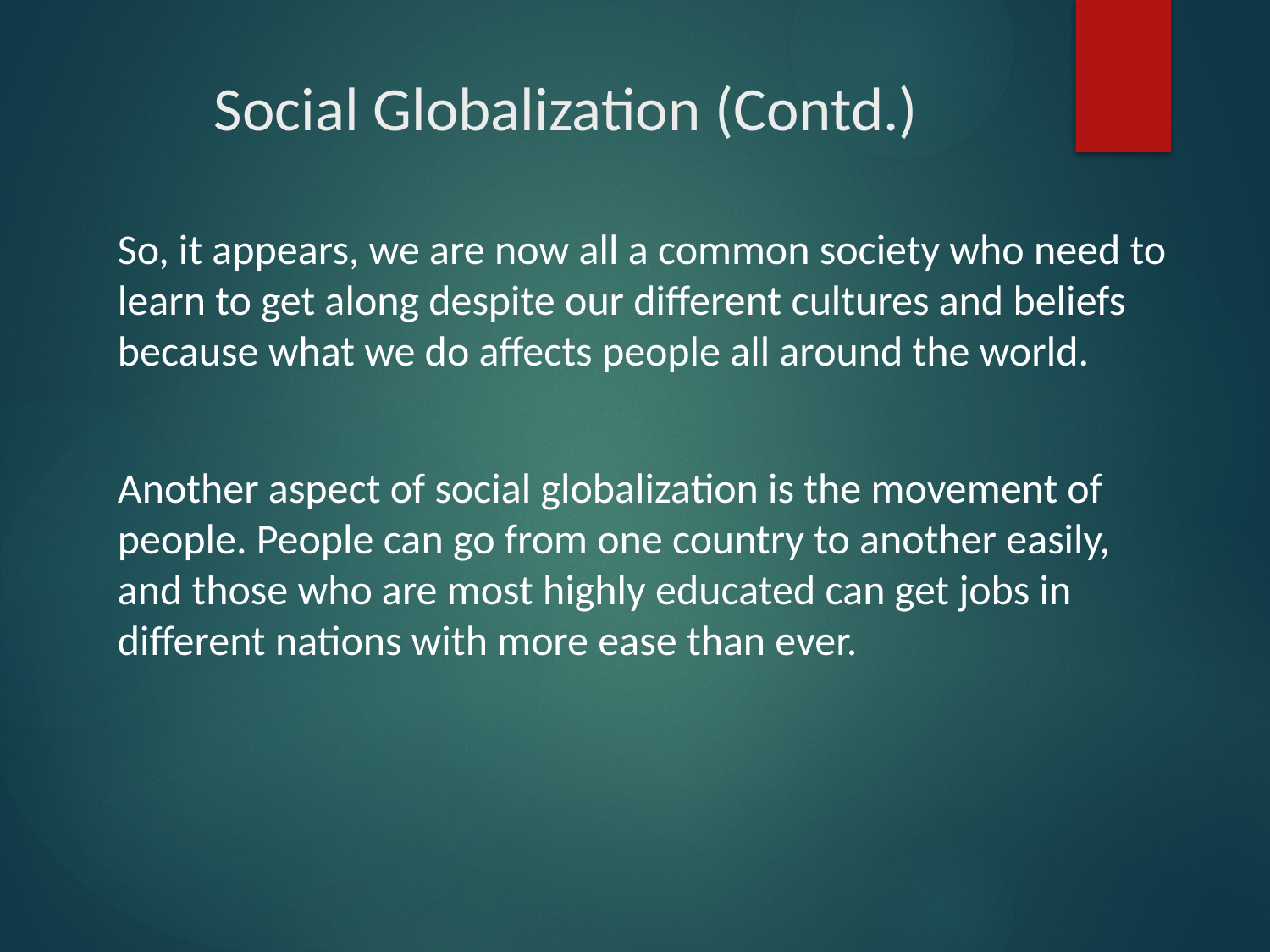

# Social Globalization (Contd.)
So, it appears, we are now all a common society who need to learn to get along despite our different cultures and beliefs because what we do affects people all around the world.

Another aspect of social globalization is the movement of people. People can go from one country to another easily, and those who are most highly educated can get jobs in different nations with more ease than ever.